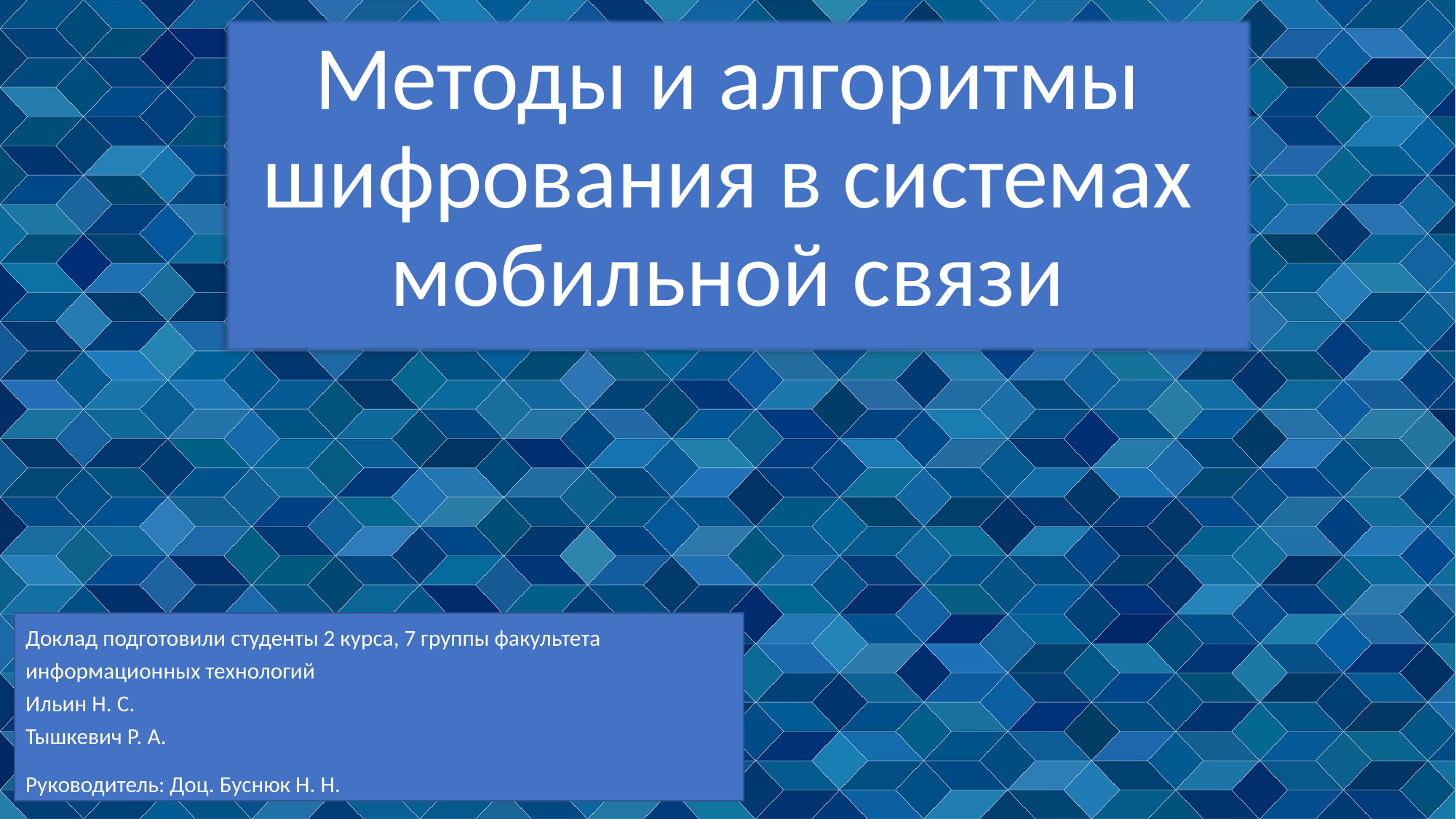

# Методы и алгоритмы шифрования в системах мобильной связи

Доклад подготовили студенты 2 курса, 7 группы факультета информационных технологий
Ильин Н. С.
Тышкевич Р. А.
Руководитель: Доц. Буснюк Н. Н.